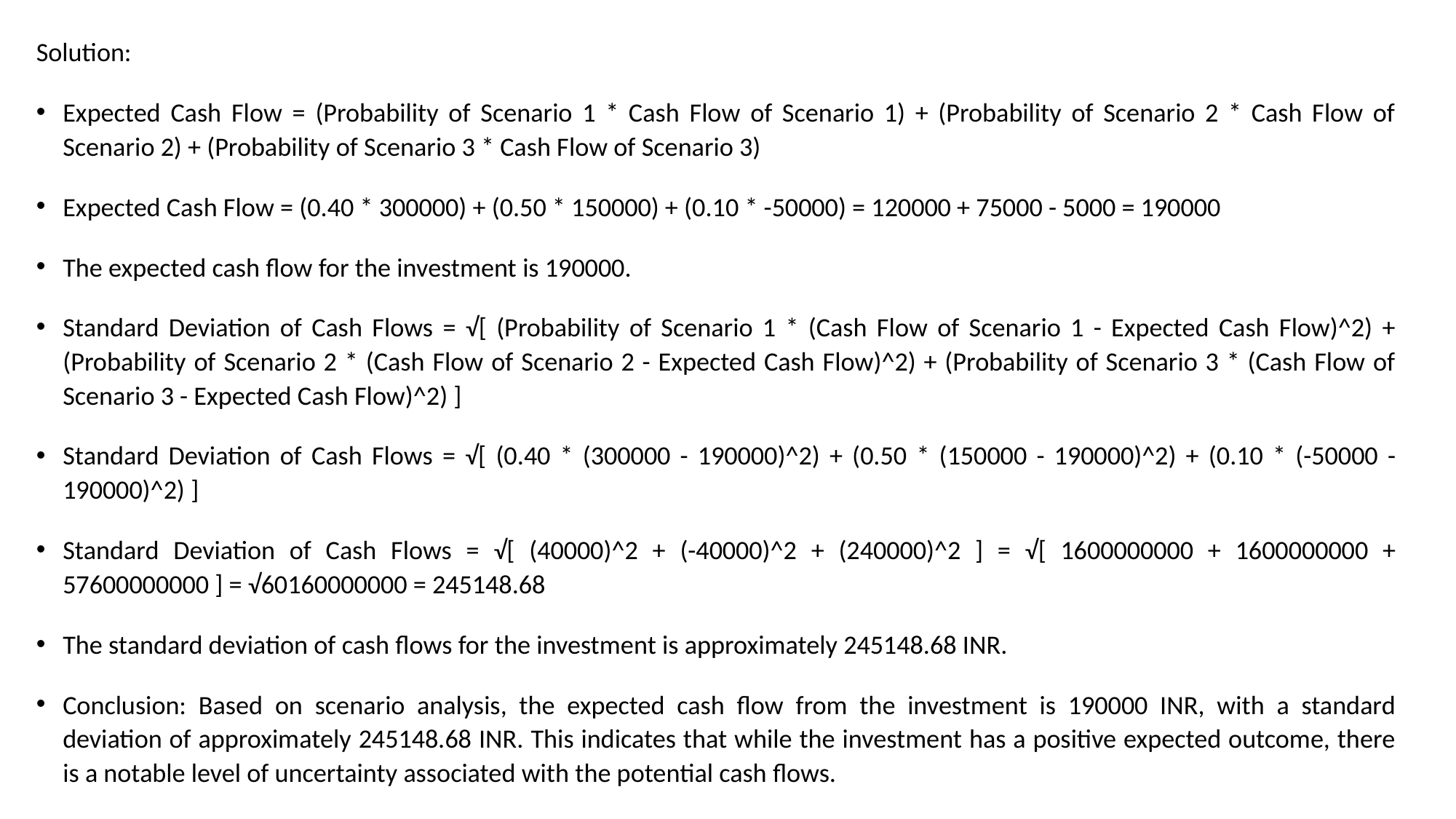

Solution:
Expected Cash Flow = (Probability of Scenario 1 * Cash Flow of Scenario 1) + (Probability of Scenario 2 * Cash Flow of Scenario 2) + (Probability of Scenario 3 * Cash Flow of Scenario 3)
Expected Cash Flow = (0.40 * 300000) + (0.50 * 150000) + (0.10 * -50000) = 120000 + 75000 - 5000 = 190000
The expected cash flow for the investment is 190000.
Standard Deviation of Cash Flows = √[ (Probability of Scenario 1 * (Cash Flow of Scenario 1 - Expected Cash Flow)^2) + (Probability of Scenario 2 * (Cash Flow of Scenario 2 - Expected Cash Flow)^2) + (Probability of Scenario 3 * (Cash Flow of Scenario 3 - Expected Cash Flow)^2) ]
Standard Deviation of Cash Flows = √[ (0.40 * (300000 - 190000)^2) + (0.50 * (150000 - 190000)^2) + (0.10 * (-50000 - 190000)^2) ]
Standard Deviation of Cash Flows = √[ (40000)^2 + (-40000)^2 + (240000)^2 ] = √[ 1600000000 + 1600000000 + 57600000000 ] = √60160000000 = 245148.68
The standard deviation of cash flows for the investment is approximately 245148.68 INR.
Conclusion: Based on scenario analysis, the expected cash flow from the investment is 190000 INR, with a standard deviation of approximately 245148.68 INR. This indicates that while the investment has a positive expected outcome, there is a notable level of uncertainty associated with the potential cash flows.